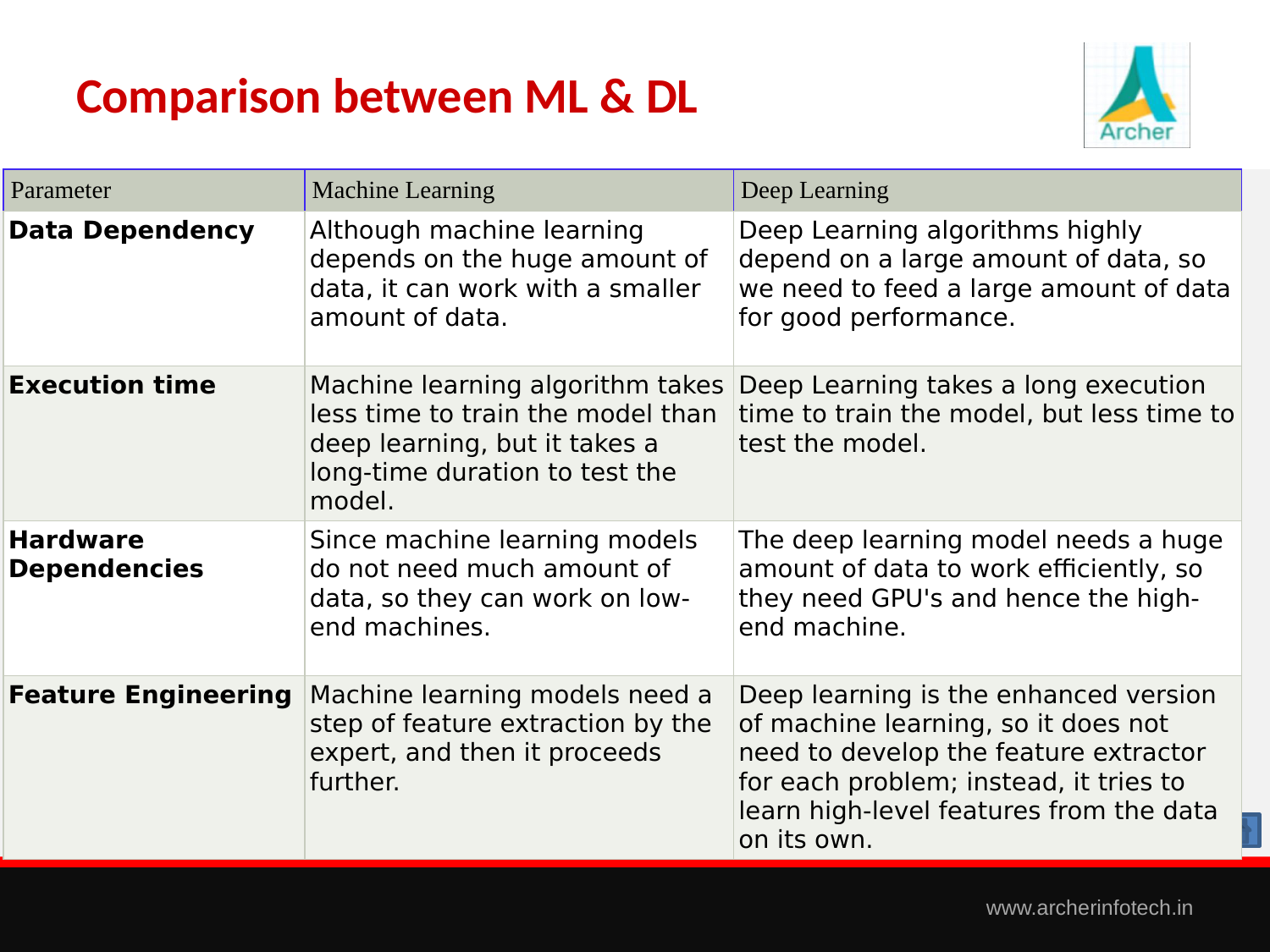

# Comparison between ML & DL
| Parameter | Machine Learning | Deep Learning |
| --- | --- | --- |
| Data Dependency | Although machine learning depends on the huge amount of data, it can work with a smaller amount of data. | Deep Learning algorithms highly depend on a large amount of data, so we need to feed a large amount of data for good performance. |
| Execution time | Machine learning algorithm takes less time to train the model than deep learning, but it takes a long-time duration to test the model. | Deep Learning takes a long execution time to train the model, but less time to test the model. |
| Hardware Dependencies | Since machine learning models do not need much amount of data, so they can work on low-end machines. | The deep learning model needs a huge amount of data to work efficiently, so they need GPU's and hence the high-end machine. |
| Feature Engineering | Machine learning models need a step of feature extraction by the expert, and then it proceeds further. | Deep learning is the enhanced version of machine learning, so it does not need to develop the feature extractor for each problem; instead, it tries to learn high-level features from the data on its own. |